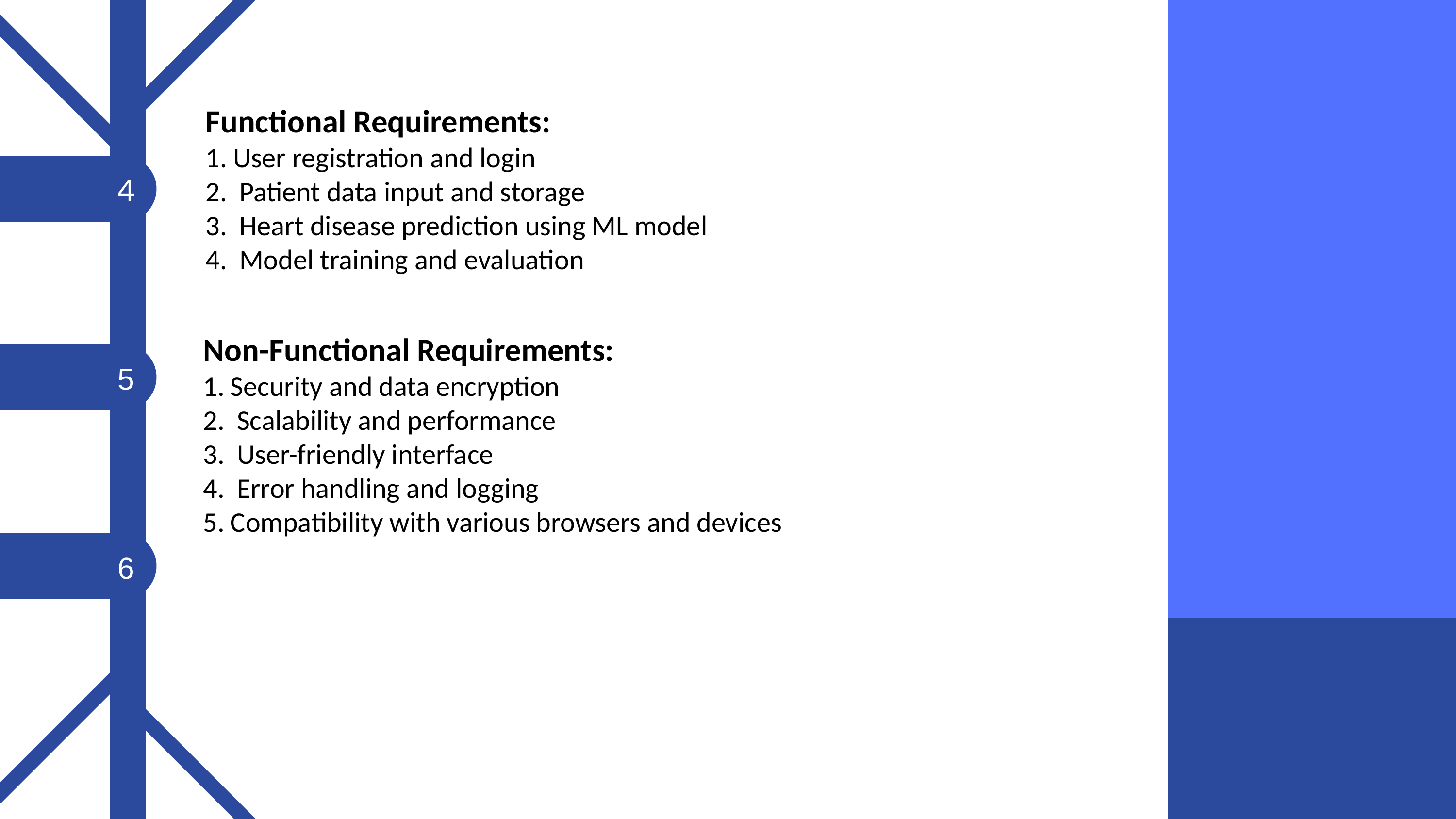

Functional Requirements:
User registration and login
 Patient data input and storage
 Heart disease prediction using ML model
 Model training and evaluation

4

Non-Functional Requirements:
Security and data encryption
 Scalability and performance
 User-friendly interface
 Error handling and logging
Compatibility with various browsers and devices
5

6